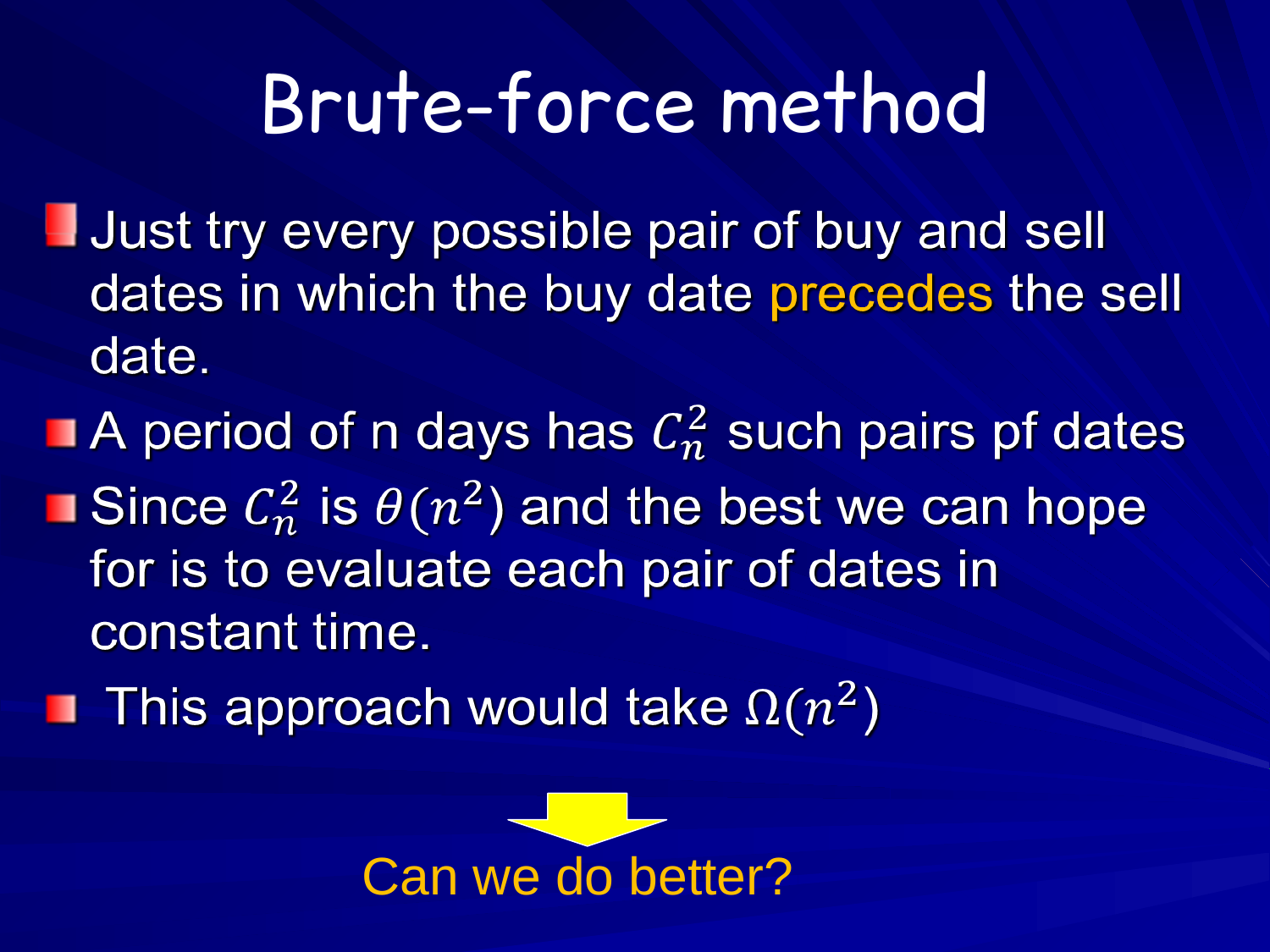

# Brute-force method

Can we do better?